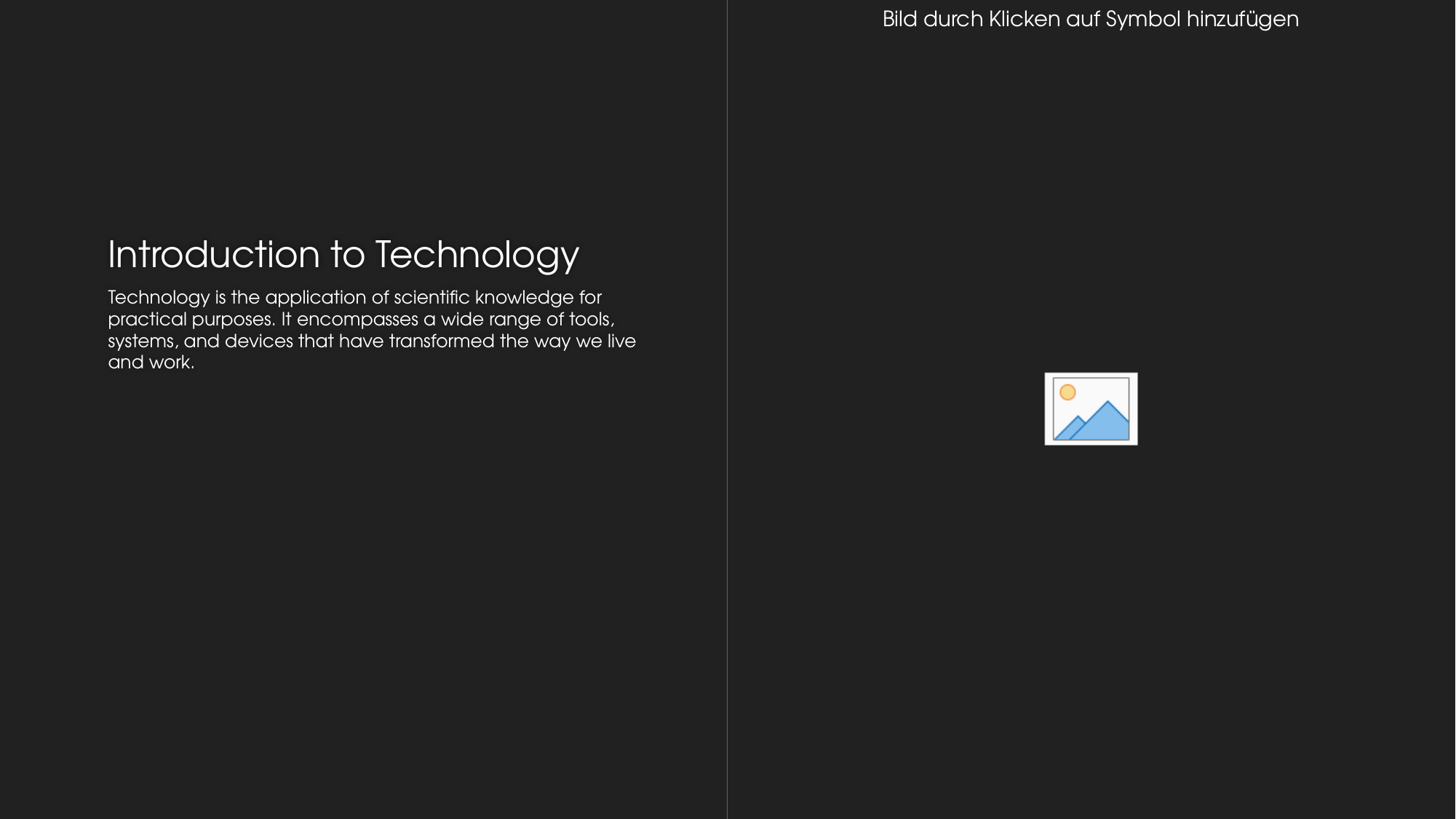

# Introduction to Technology
Technology is the application of scientific knowledge for practical purposes. It encompasses a wide range of tools, systems, and devices that have transformed the way we live and work.